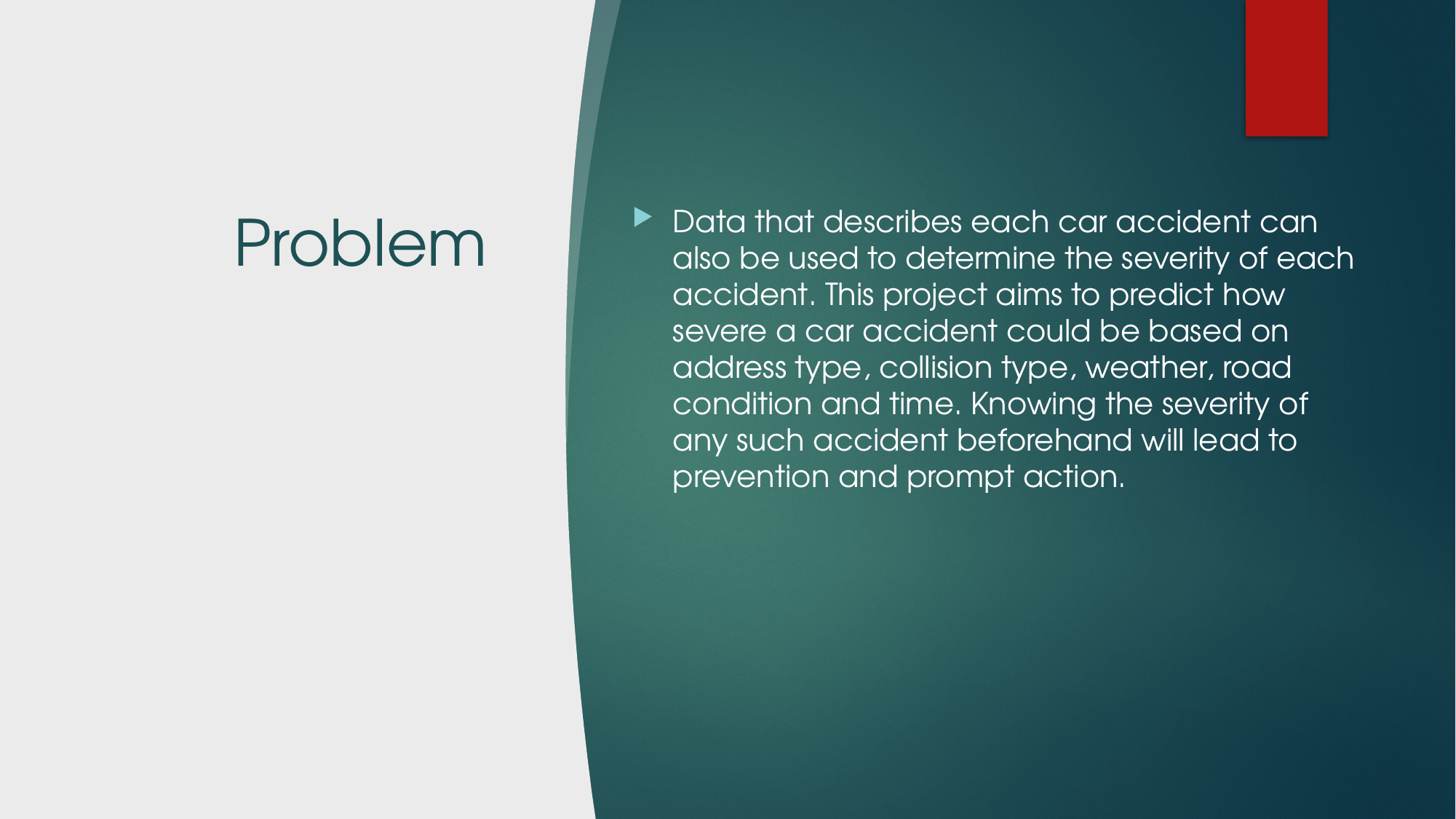

# Problem
Data that describes each car accident can also be used to determine the severity of each accident. This project aims to predict how severe a car accident could be based on address type, collision type, weather, road condition and time. Knowing the severity of any such accident beforehand will lead to prevention and prompt action.